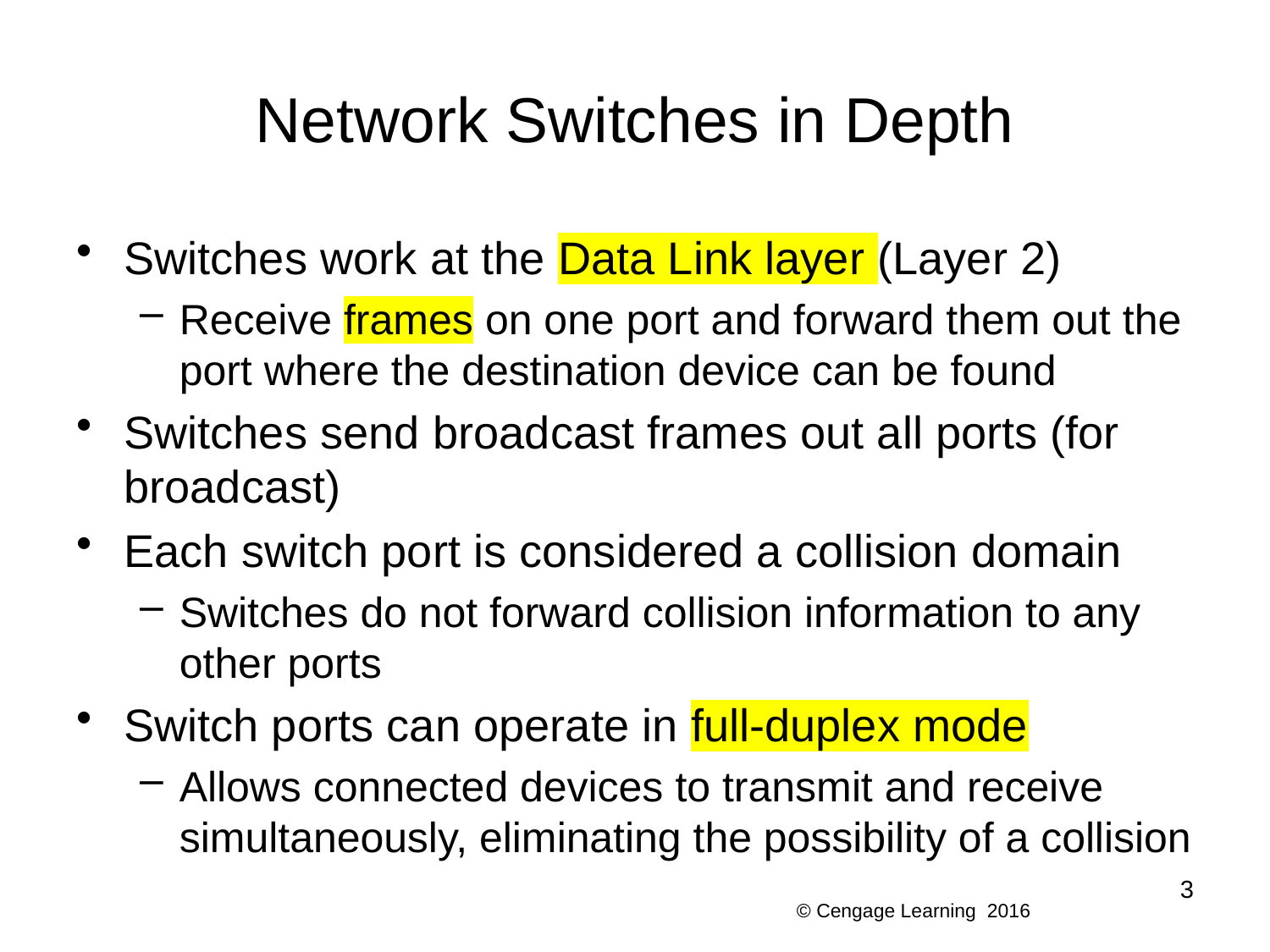

# Network Switches in Depth
Switches work at the Data Link layer (Layer 2)
Receive frames on one port and forward them out the port where the destination device can be found
Switches send broadcast frames out all ports (for broadcast)
Each switch port is considered a collision domain
Switches do not forward collision information to any other ports
Switch ports can operate in full-duplex mode
Allows connected devices to transmit and receive simultaneously, eliminating the possibility of a collision

3